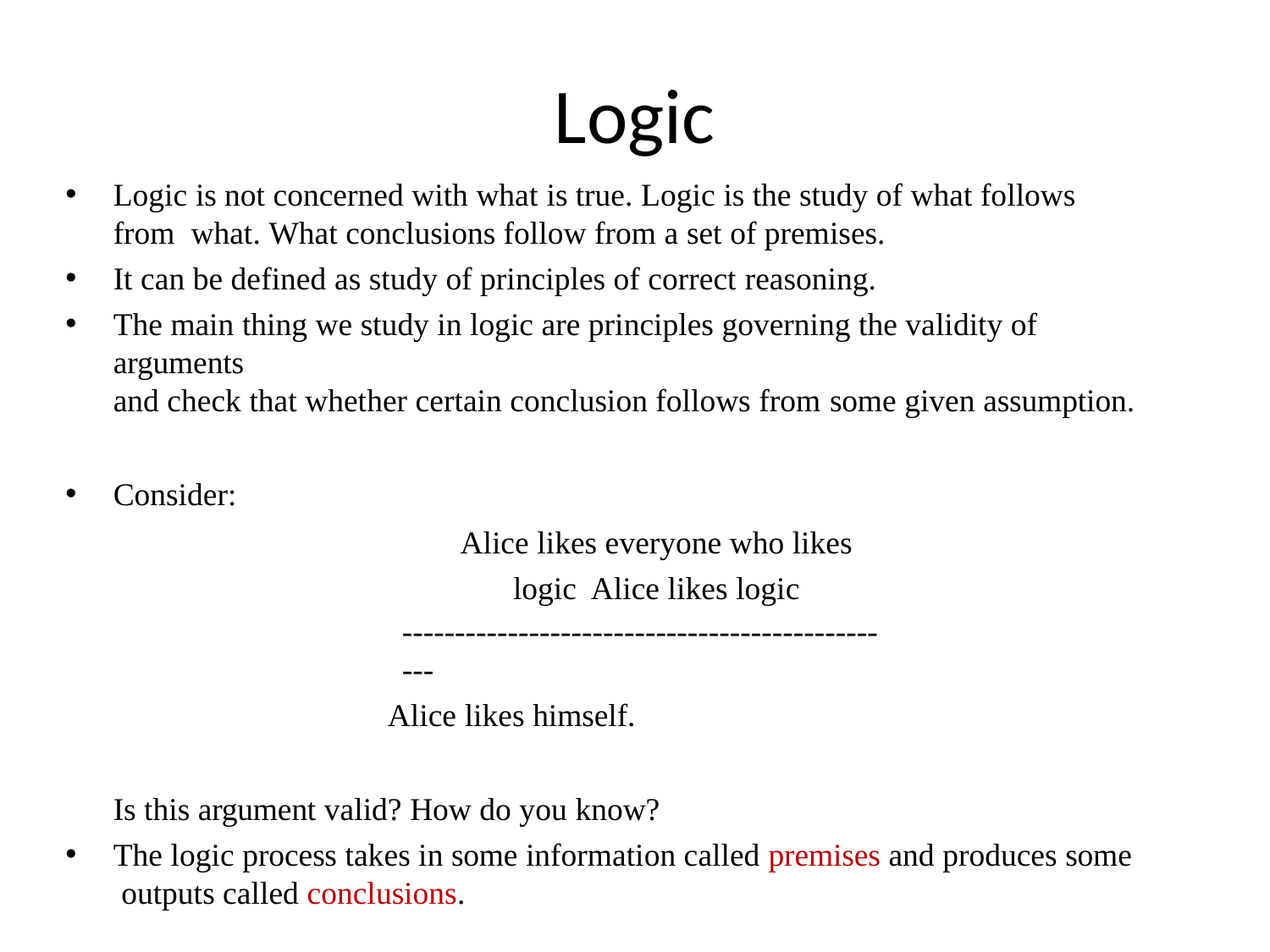

# Logic
Logic is not concerned with what is true. Logic is the study of what follows from  what. What conclusions follow from a set of premises.
It can be defined as study of principles of correct reasoning.
The main thing we study in logic are principles governing the validity of arguments
and check that whether certain conclusion follows from some given assumption.

Consider:
Alice likes everyone who likes logic  Alice likes logic
------------------------------------------------
Alice likes himself.

Is this argument valid? How do you know?
The logic process takes in some information called premises and produces some  outputs called conclusions.